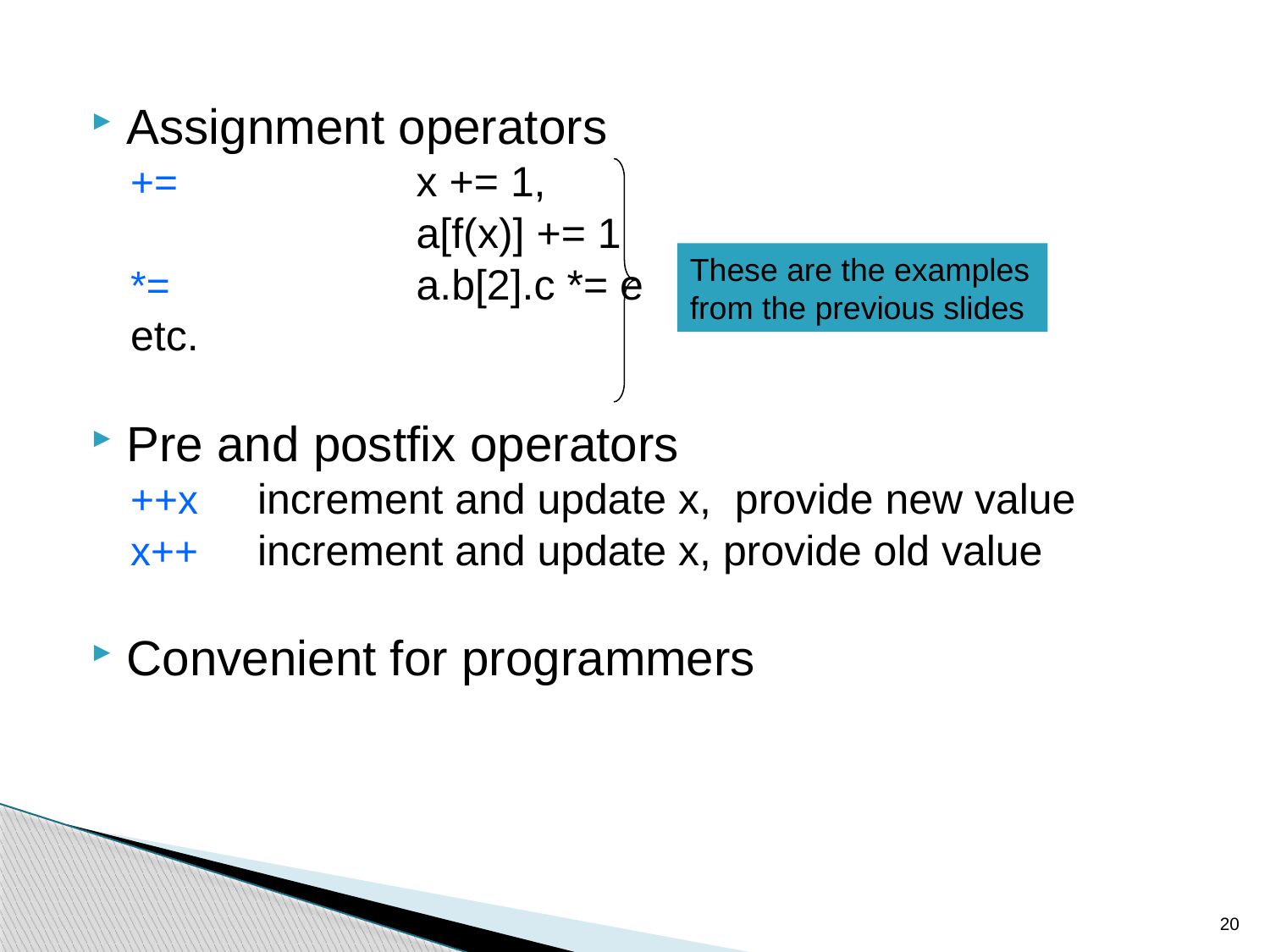

Assignment operators
+=		x += 1,
			a[f(x)] += 1
*=		a.b[2].c *= e
etc.

Pre and postfix operators
++x     increment and update x,  provide new value
x++     increment and update x, provide old value

Convenient for programmers

These are the examples from the previous slides
20